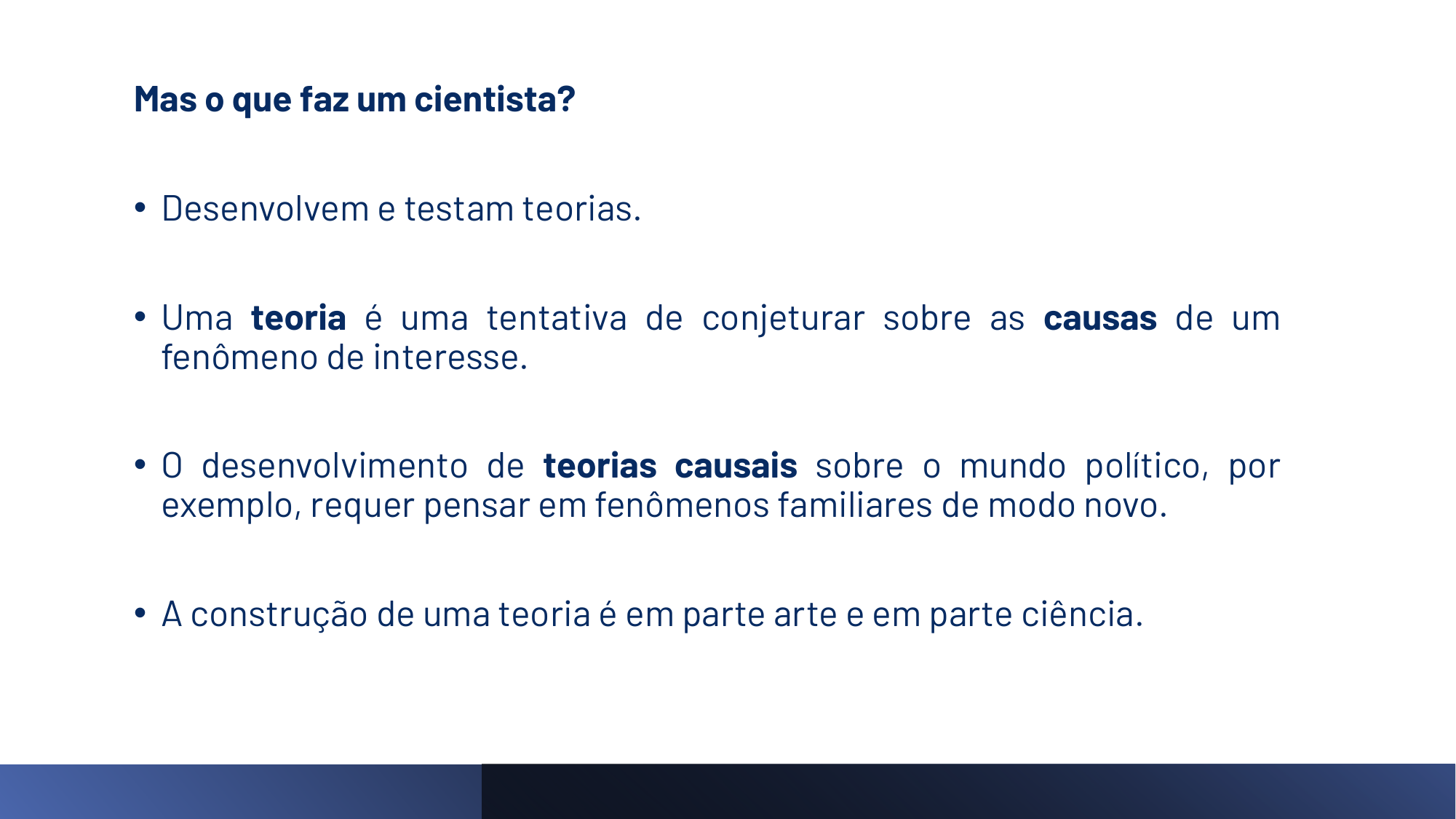

Mas o que faz um cientista?

Desenvolvem e testam teorias.

Uma teoria é uma tentativa de conjeturar sobre as causas de um fenômeno de interesse.

O desenvolvimento de teorias causais sobre o mundo político, por exemplo, requer pensar em fenômenos familiares de modo novo.

A construção de uma teoria é em parte arte e em parte ciência.